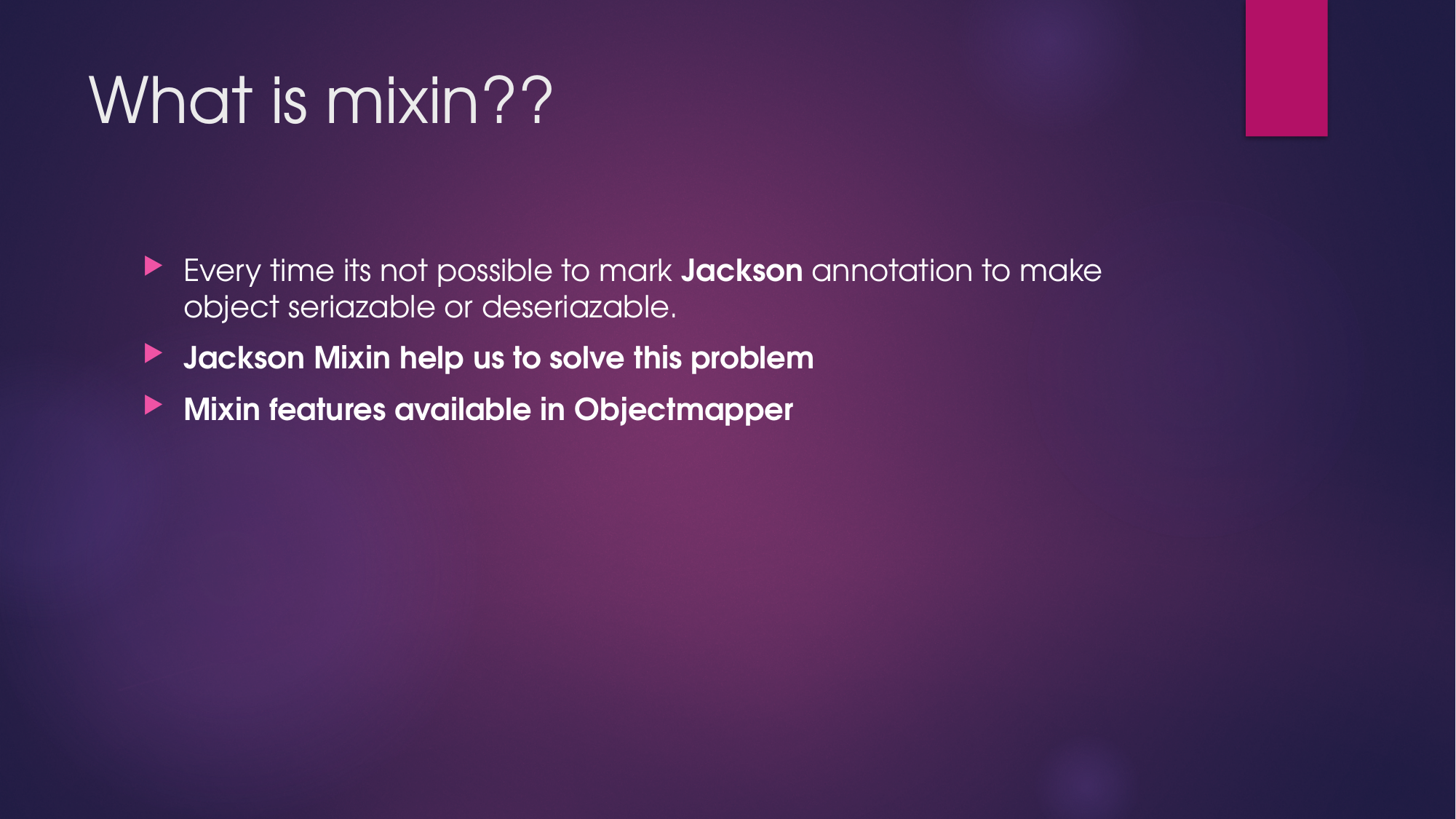

# What is mixin??
Every time its not possible to mark Jackson annotation to make object seriazable or deseriazable.
Jackson Mixin help us to solve this problem
Mixin features available in Objectmapper